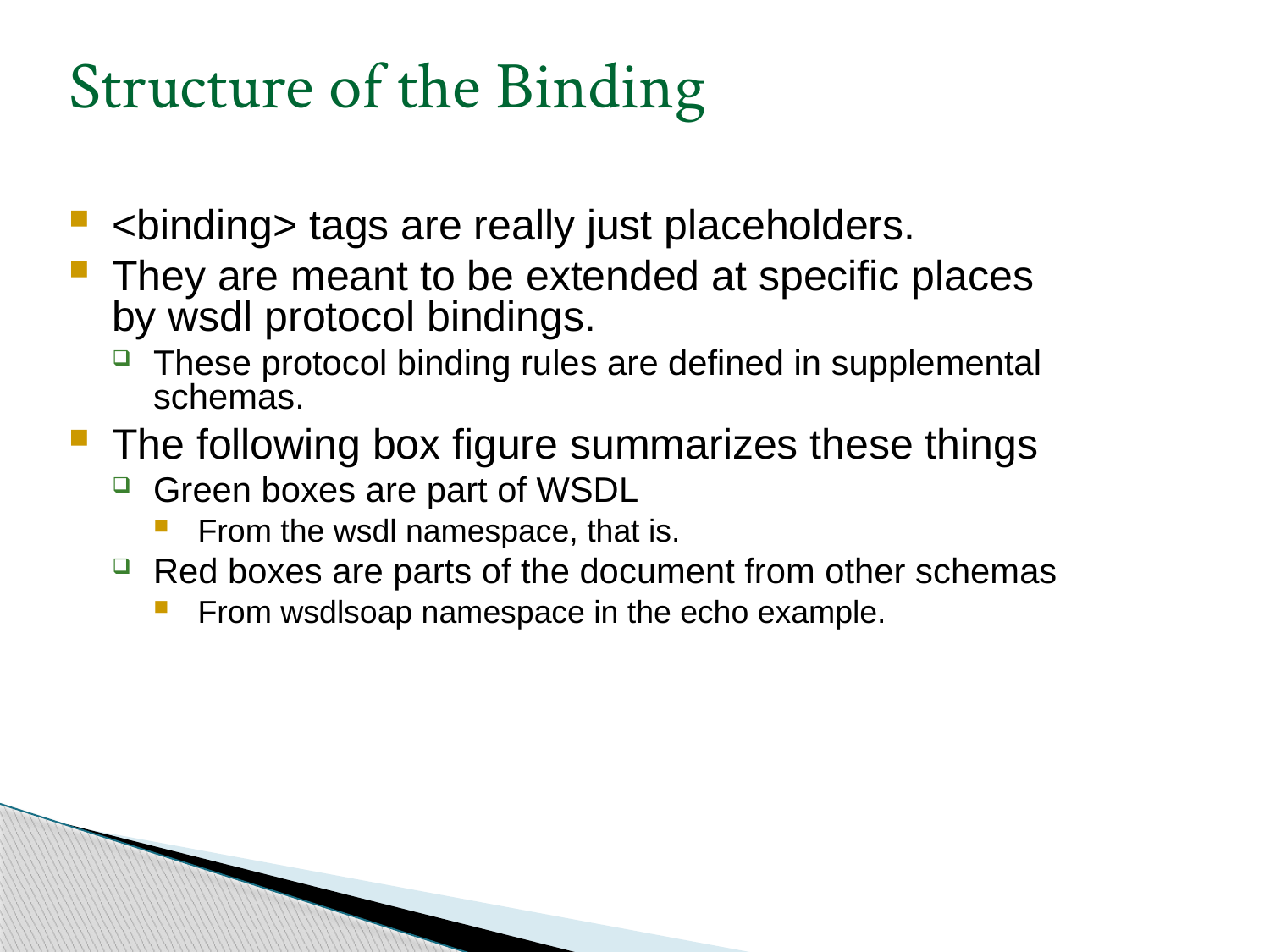

Structure of the Binding
<binding> tags are really just placeholders.
They are meant to be extended at specific places by wsdl protocol bindings.
These protocol binding rules are defined in supplemental schemas.
The following box figure summarizes these things
Green boxes are part of WSDL
From the wsdl namespace, that is.
Red boxes are parts of the document from other schemas
From wsdlsoap namespace in the echo example.